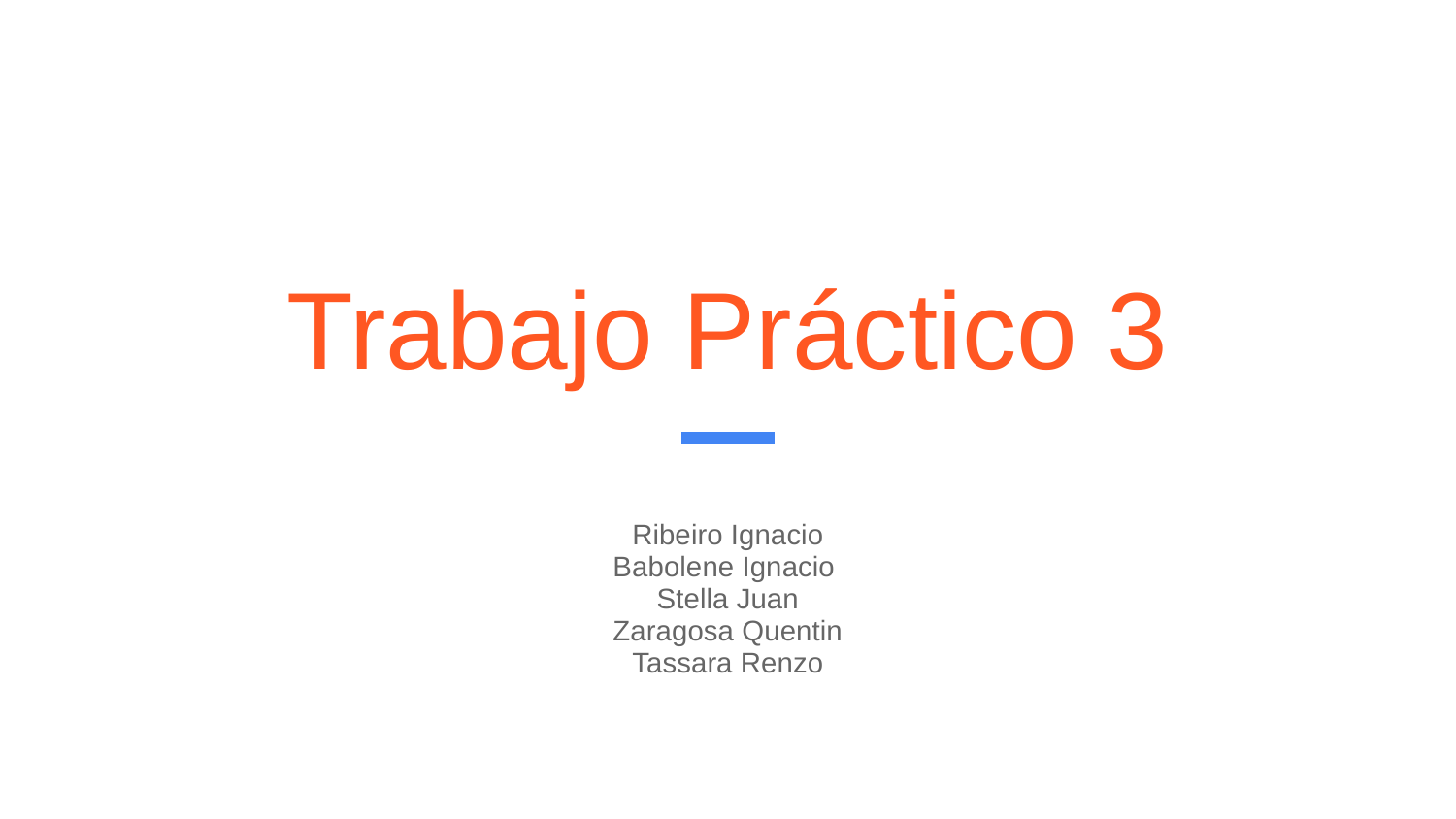

# Trabajo Práctico 3
Ribeiro Ignacio
Babolene Ignacio
Stella Juan
Zaragosa Quentin
Tassara Renzo